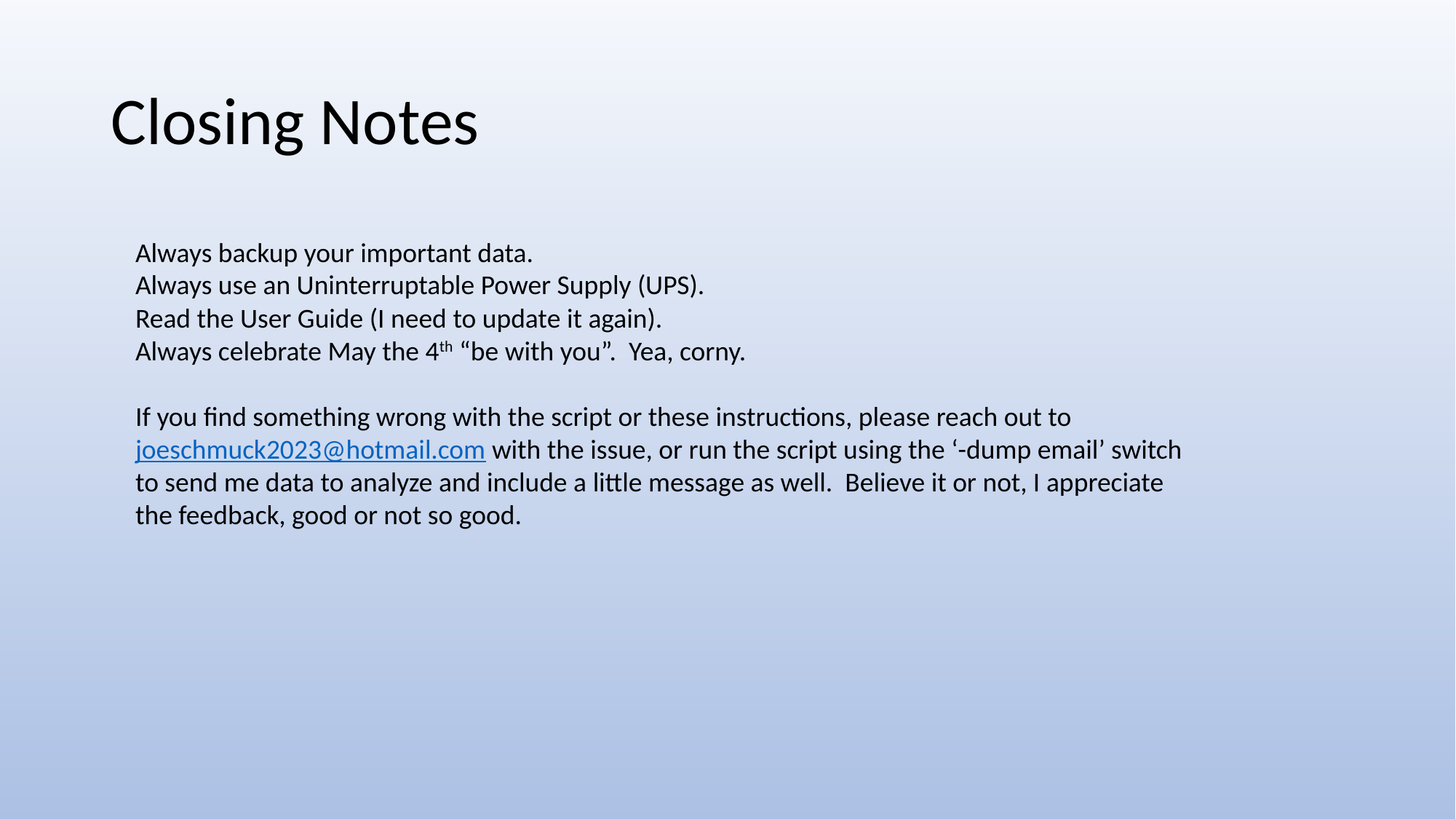

# Closing Notes
Always backup your important data.
Always use an Uninterruptable Power Supply (UPS).
Read the User Guide (I need to update it again).
Always celebrate May the 4th “be with you”.  Yea, corny.

If you find something wrong with the script or these instructions, please reach out to joeschmuck2023@hotmail.com with the issue, or run the script using the ‘-dump email’ switch to send me data to analyze and include a little message as well.  Believe it or not, I appreciate the feedback, good or not so good.